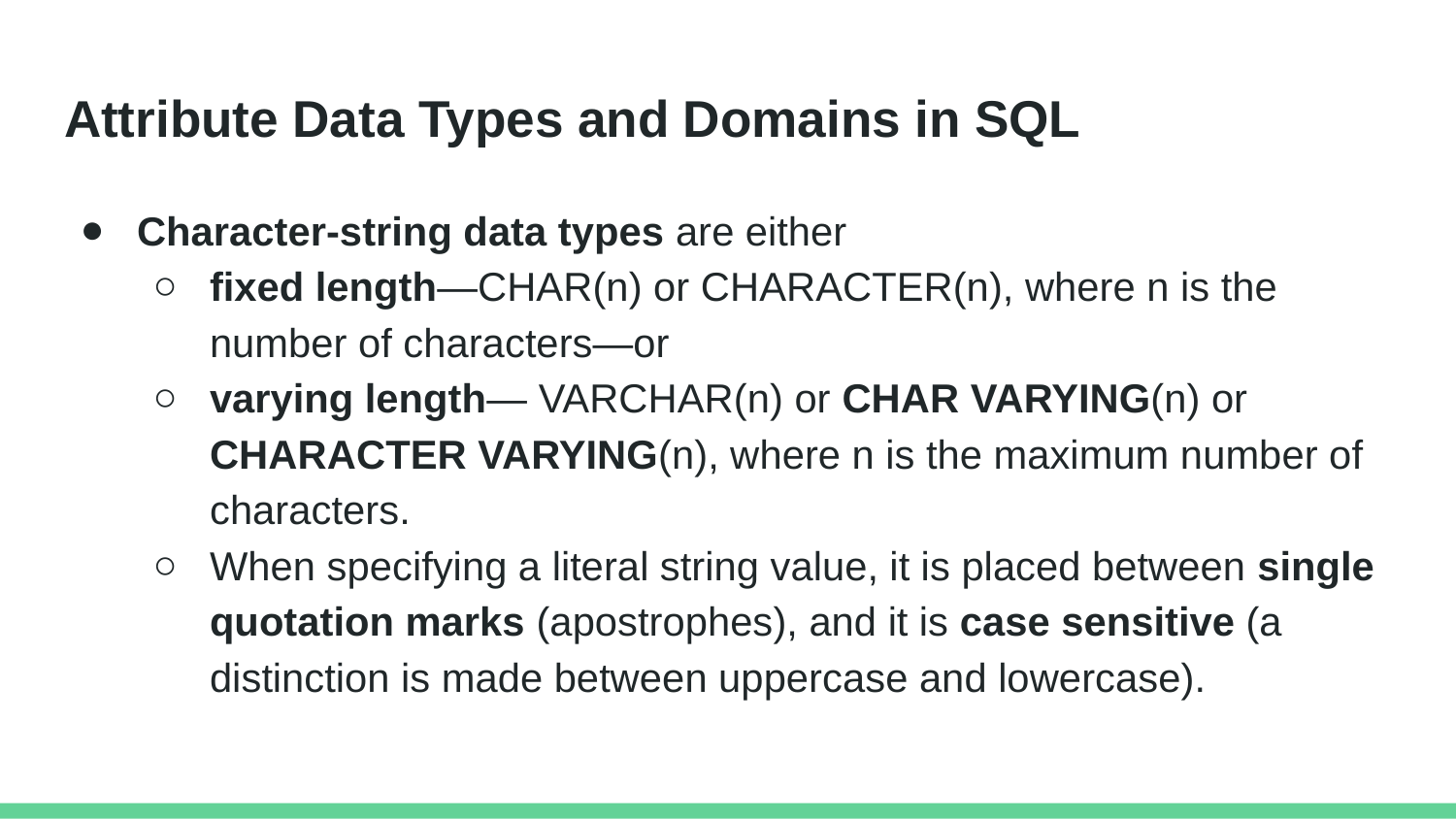

# Attribute Data Types and Domains in SQL
Character-string data types are either
fixed length—CHAR(n) or CHARACTER(n), where n is the number of characters—or
varying length— VARCHAR(n) or CHAR VARYING(n) or CHARACTER VARYING(n), where n is the maximum number of characters.
When specifying a literal string value, it is placed between single quotation marks (apostrophes), and it is case sensitive (a distinction is made between uppercase and lowercase).